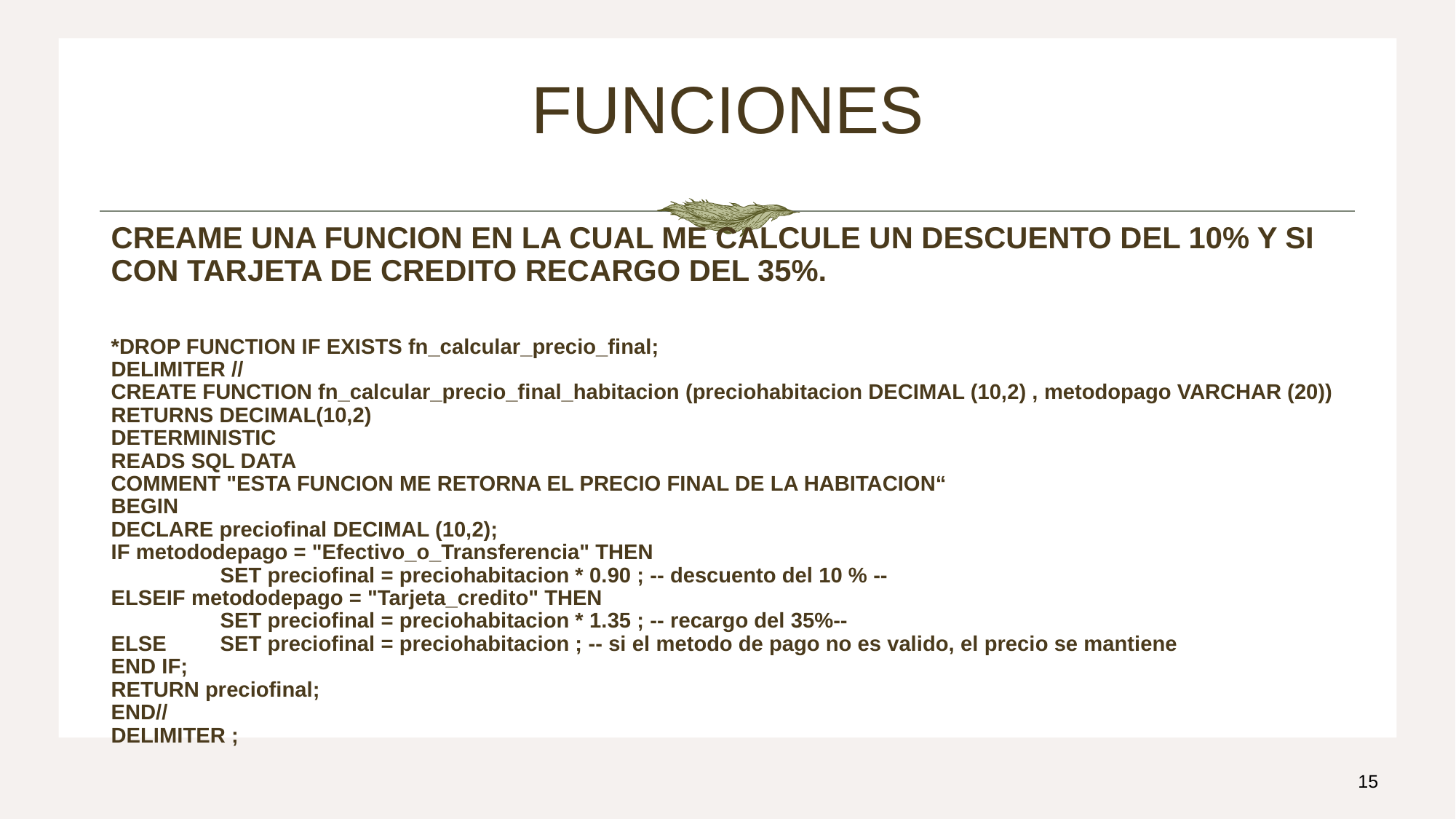

# FUNCIONES
CREAME UNA FUNCION EN LA CUAL ME CALCULE UN DESCUENTO DEL 10% Y SI CON TARJETA DE CREDITO RECARGO DEL 35%.
*DROP FUNCTION IF EXISTS fn_calcular_precio_final;
DELIMITER //
CREATE FUNCTION fn_calcular_precio_final_habitacion (preciohabitacion DECIMAL (10,2) , metodopago VARCHAR (20))
RETURNS DECIMAL(10,2)
DETERMINISTIC
READS SQL DATA
COMMENT "ESTA FUNCION ME RETORNA EL PRECIO FINAL DE LA HABITACION“
BEGIN
DECLARE preciofinal DECIMAL (10,2);
IF metododepago = "Efectivo_o_Transferencia" THEN
	SET preciofinal = preciohabitacion * 0.90 ; -- descuento del 10 % --
ELSEIF metododepago = "Tarjeta_credito" THEN
	SET preciofinal = preciohabitacion * 1.35 ; -- recargo del 35%--
ELSE 	SET preciofinal = preciohabitacion ; -- si el metodo de pago no es valido, el precio se mantiene
END IF;
RETURN preciofinal;
END//
DELIMITER ;
15